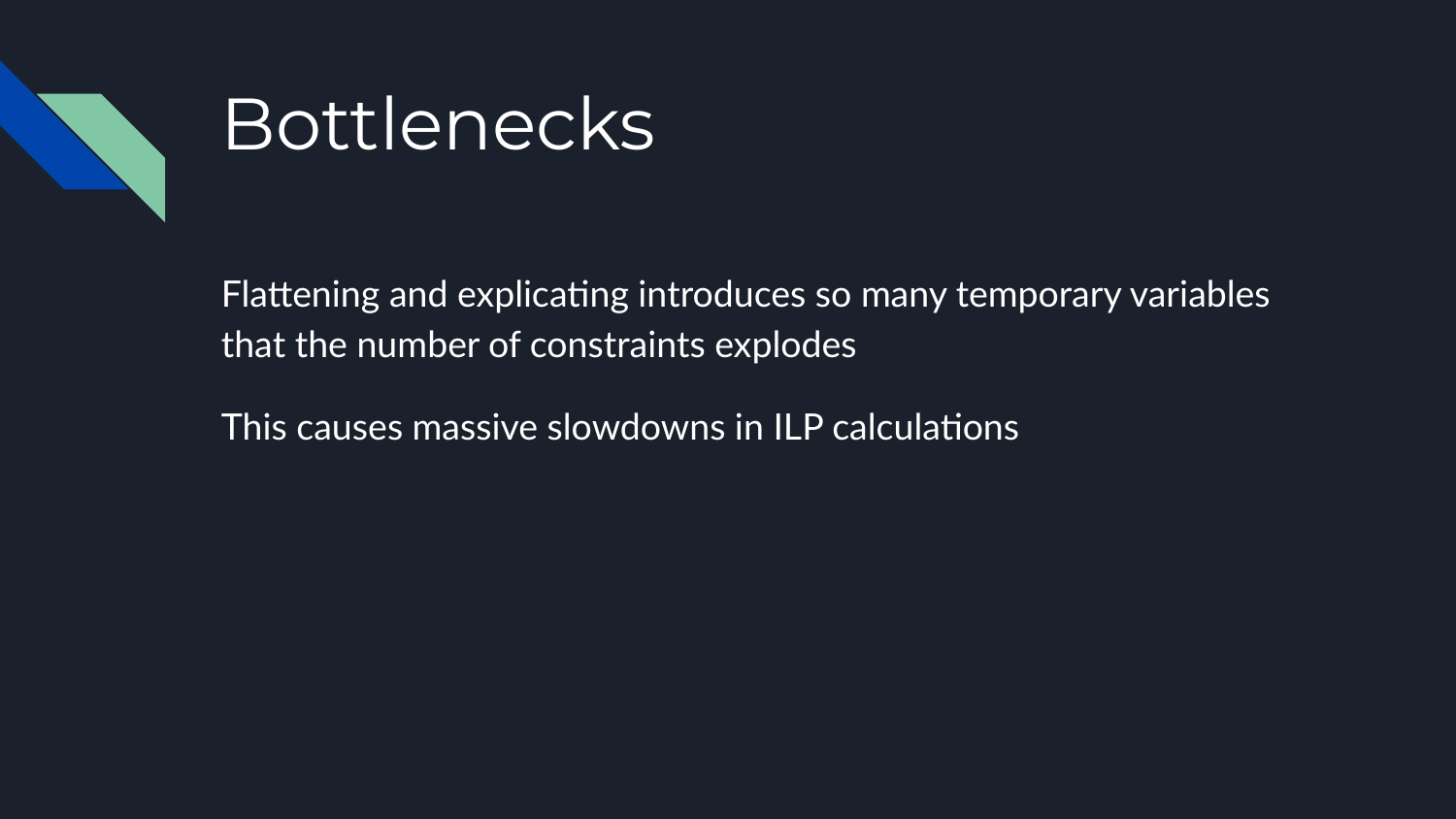

# Bottlenecks

Flattening and explicating introduces so many temporary variables that the number of constraints explodes
This causes massive slowdowns in ILP calculations